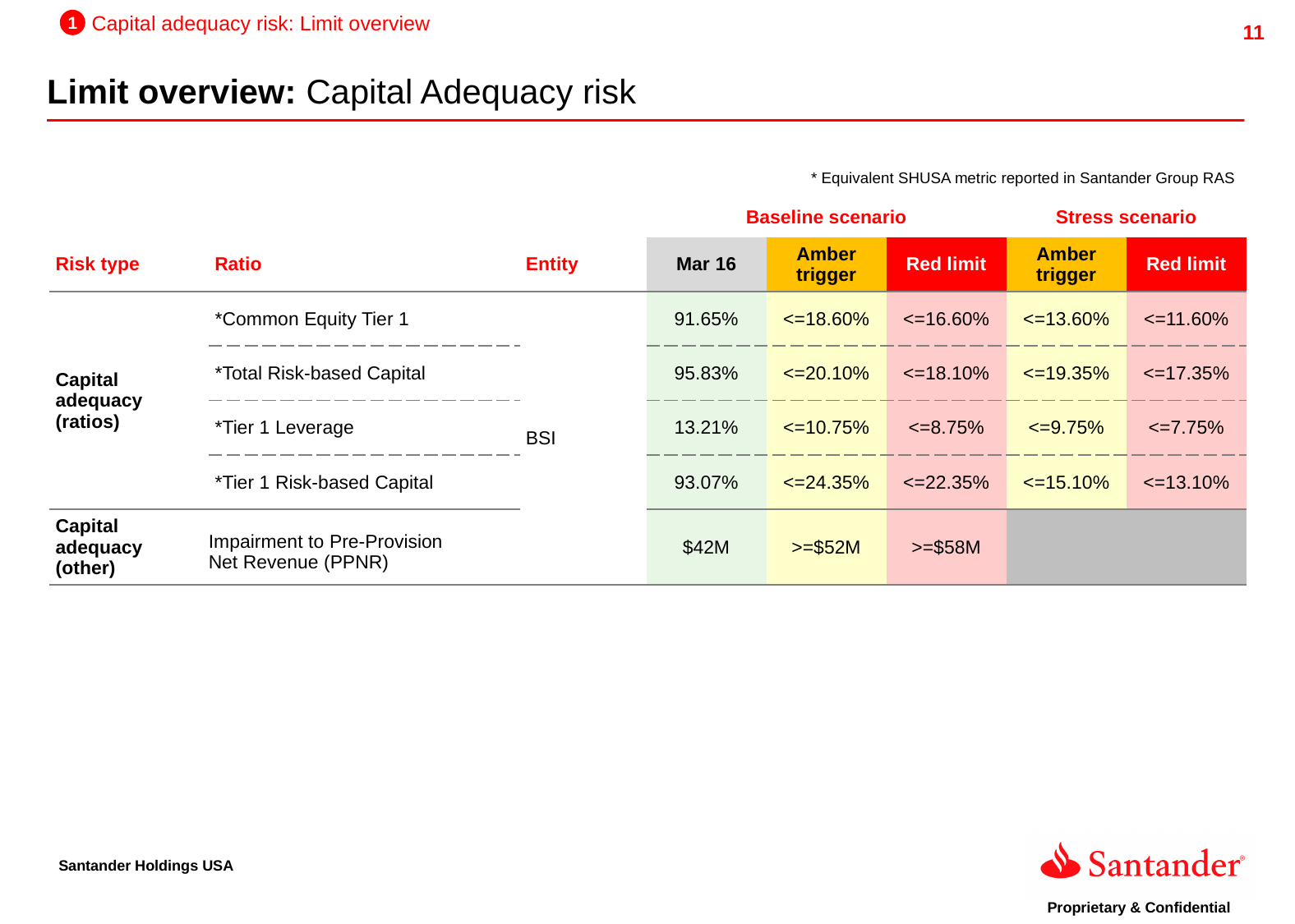

1
Capital adequacy risk: Limit overview
Limit overview: Capital Adequacy risk
* Equivalent SHUSA metric reported in Santander Group RAS
|  |  |  | Baseline scenario |  |  | Stress scenario |  |
| --- | --- | --- | --- | --- | --- | --- | --- |
| Risk type | Ratio | Entity | Mar 16 | Amber trigger | Red limit | Amber trigger | Red limit |
| Capital adequacy (ratios) | \*Common Equity Tier 1 | BSI | 91.65% | <=18.60% | <=16.60% | <=13.60% | <=11.60% |
|  | \*Total Risk-based Capital |  | 95.83% | <=20.10% | <=18.10% | <=19.35% | <=17.35% |
|  | \*Tier 1 Leverage |  | 13.21% | <=10.75% | <=8.75% | <=9.75% | <=7.75% |
|  | \*Tier 1 Risk-based Capital |  | 93.07% | <=24.35% | <=22.35% | <=15.10% | <=13.10% |
| Capital adequacy (other) | Impairment to Pre-Provision Net Revenue (PPNR) |  | $42M | >=$52M | >=$58M |  |  |